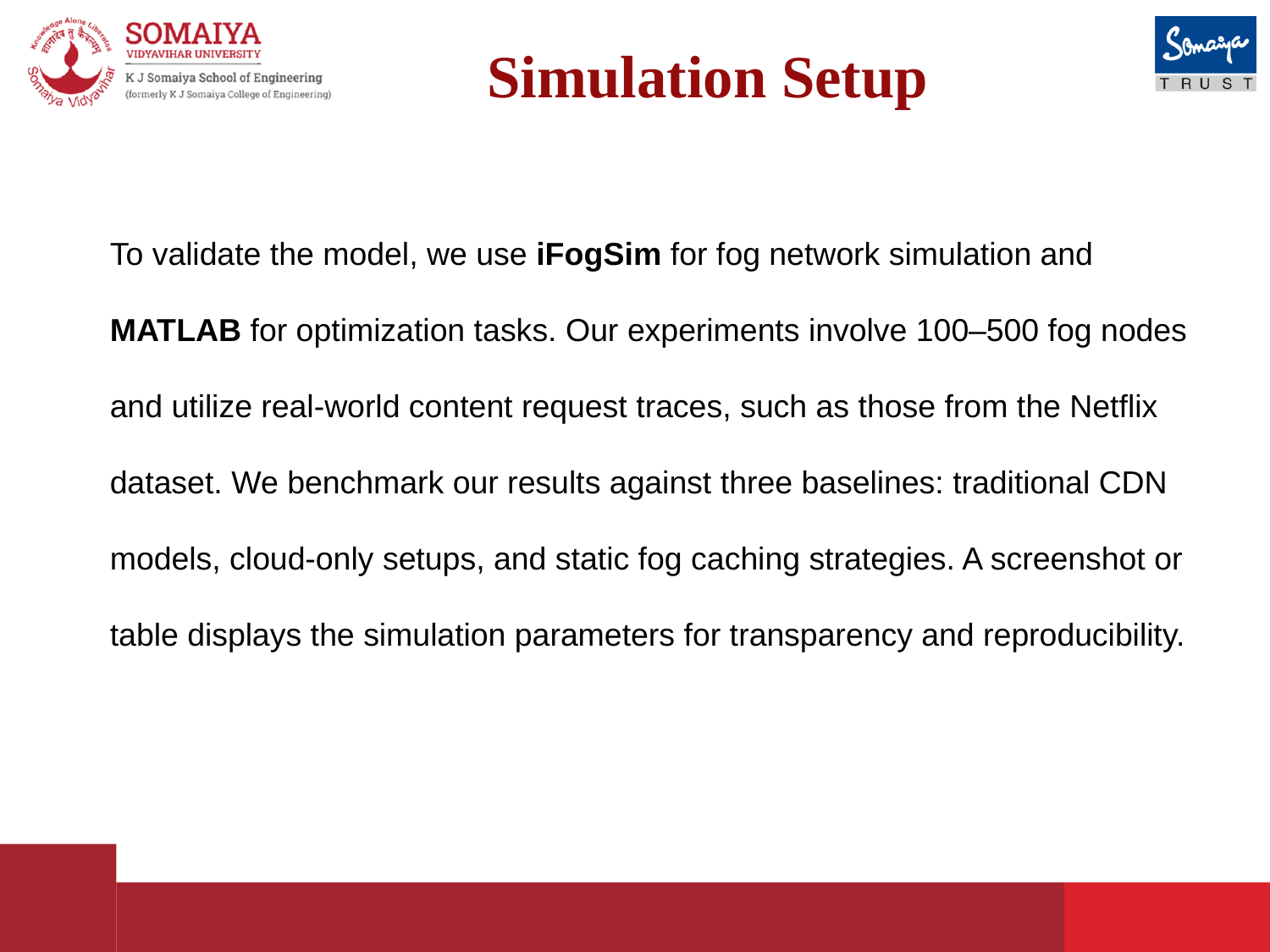

# Simulation Setup
To validate the model, we use iFogSim for fog network simulation and MATLAB for optimization tasks. Our experiments involve 100–500 fog nodes and utilize real-world content request traces, such as those from the Netflix dataset. We benchmark our results against three baselines: traditional CDN models, cloud-only setups, and static fog caching strategies. A screenshot or table displays the simulation parameters for transparency and reproducibility.